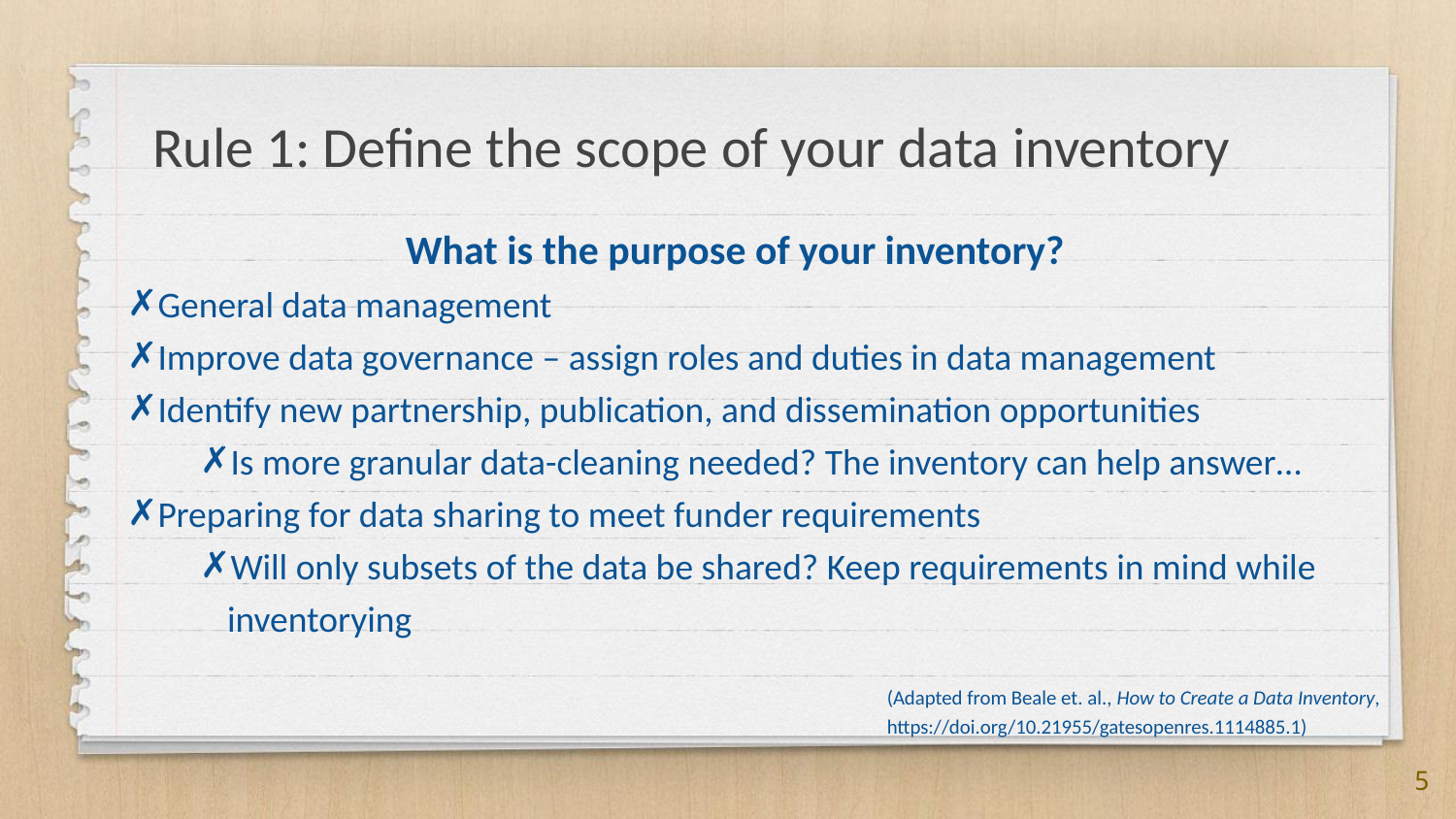

# Rule 1: Define the scope of your data inventory
What is the purpose of your inventory?
General data management
Improve data governance – assign roles and duties in data management
Identify new partnership, publication, and dissemination opportunities
Is more granular data-cleaning needed? The inventory can help answer…
Preparing for data sharing to meet funder requirements
Will only subsets of the data be shared? Keep requirements in mind while inventorying

(Adapted from Beale et. al., How to Create a Data Inventory, https://doi.org/10.21955/gatesopenres.1114885.1)

5